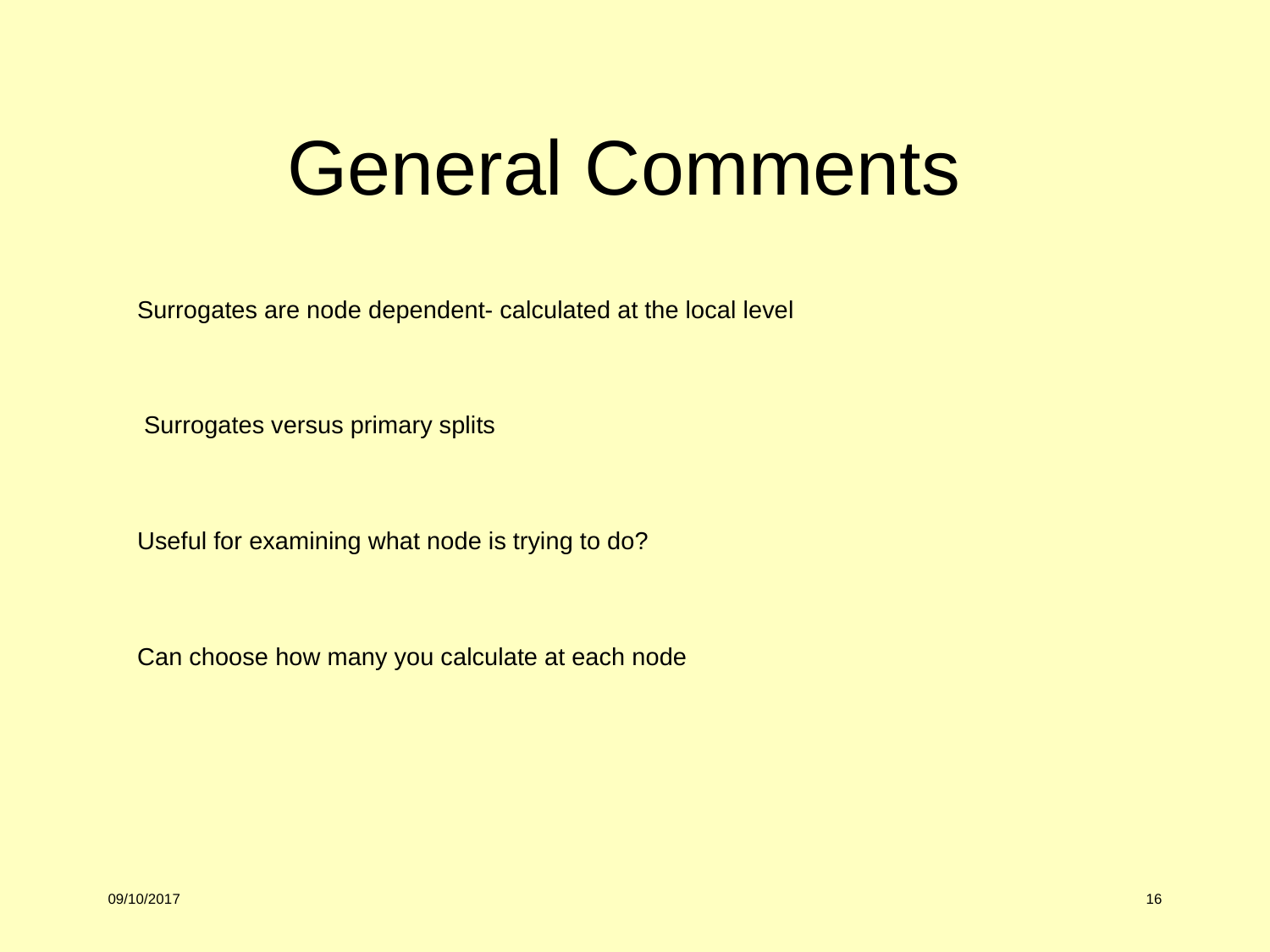

# General Comments
Surrogates are node dependent- calculated at the local level

 Surrogates versus primary splits

Useful for examining what node is trying to do?

Can choose how many you calculate at each node

09/10/2017
16